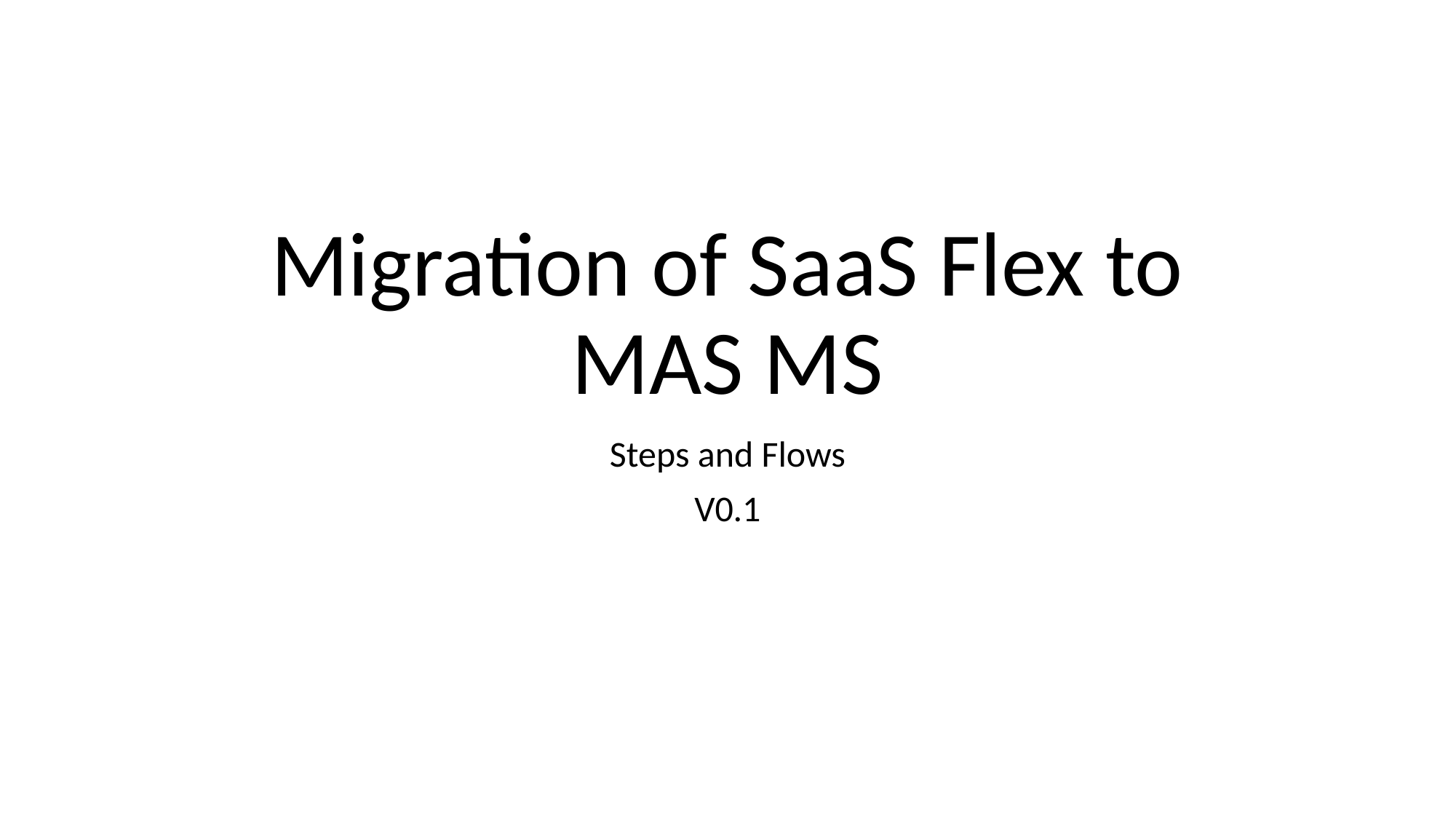

# Migration of SaaS Flex to MAS MS
Steps and Flows
V0.1